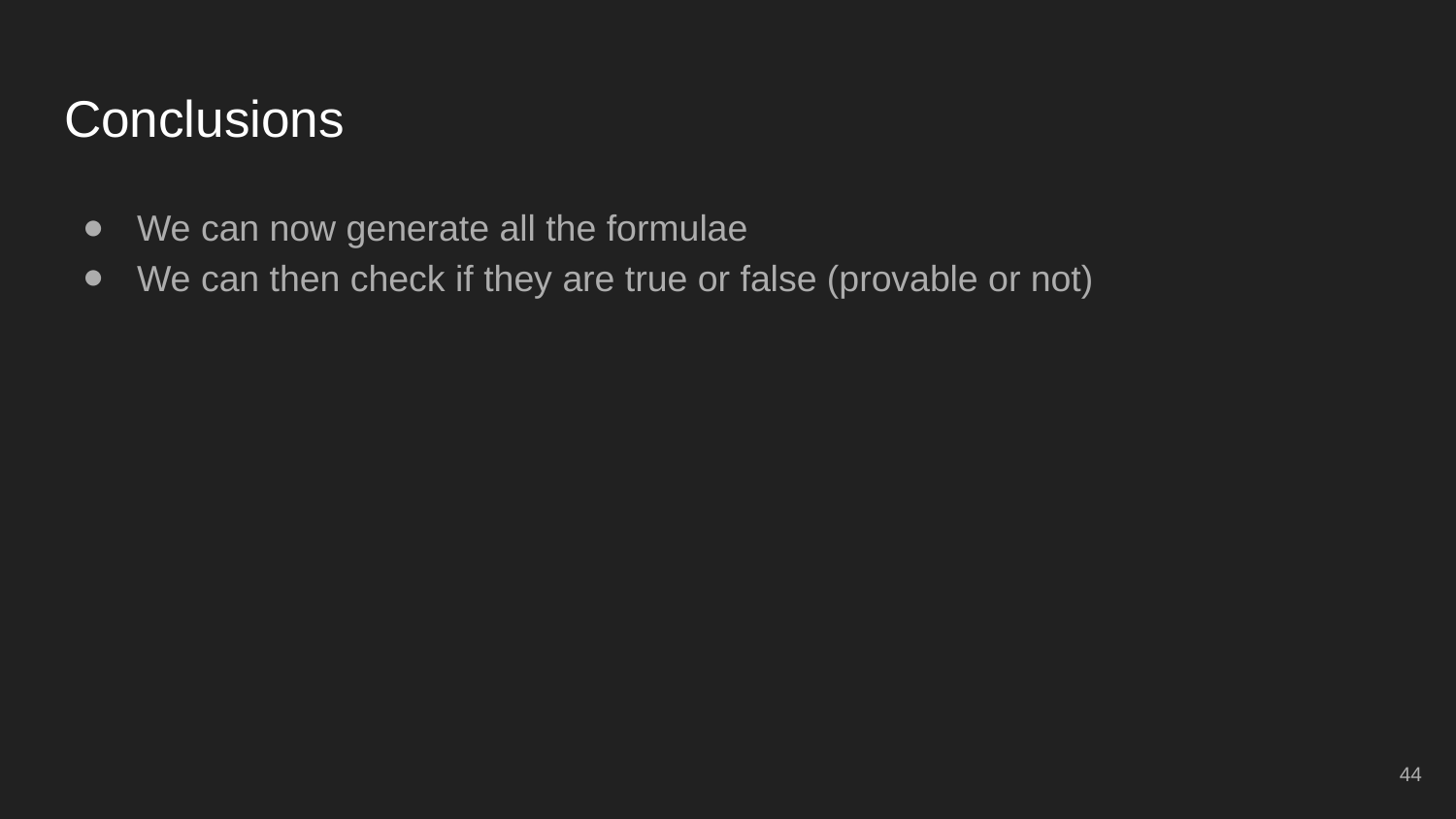

# Conclusions
We can now generate all the formulae
We can then check if they are true or false (provable or not)

44